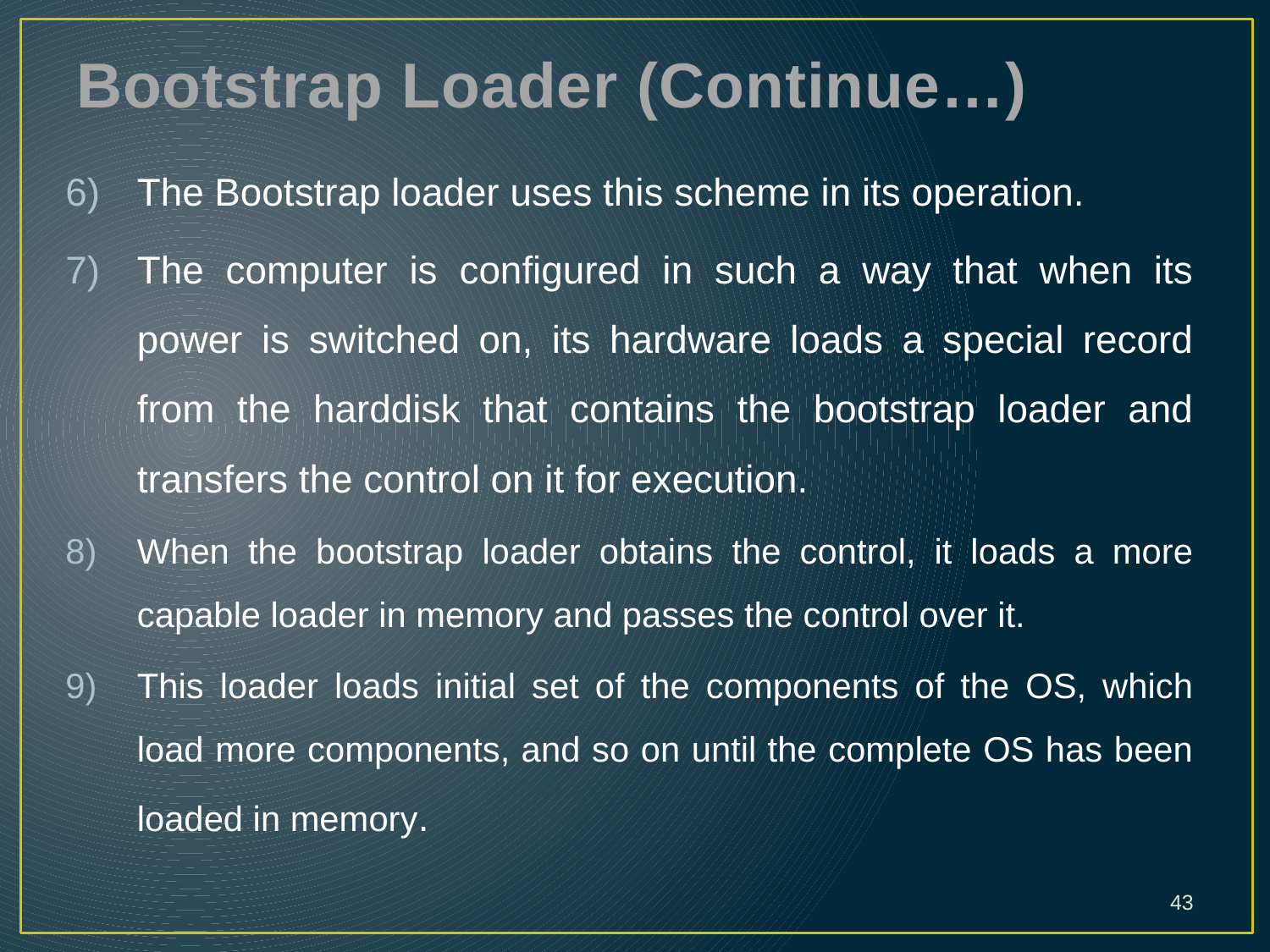

# Bootstrap Loader (Continue…)
The Bootstrap loader uses this scheme in its operation.
The computer is configured in such a way that when its power is switched on, its hardware loads a special record from the harddisk that contains the bootstrap loader and transfers the control on it for execution.
When the bootstrap loader obtains the control, it loads a more capable loader in memory and passes the control over it.
This loader loads initial set of the components of the OS, which load more components, and so on until the complete OS has been loaded in memory.

43